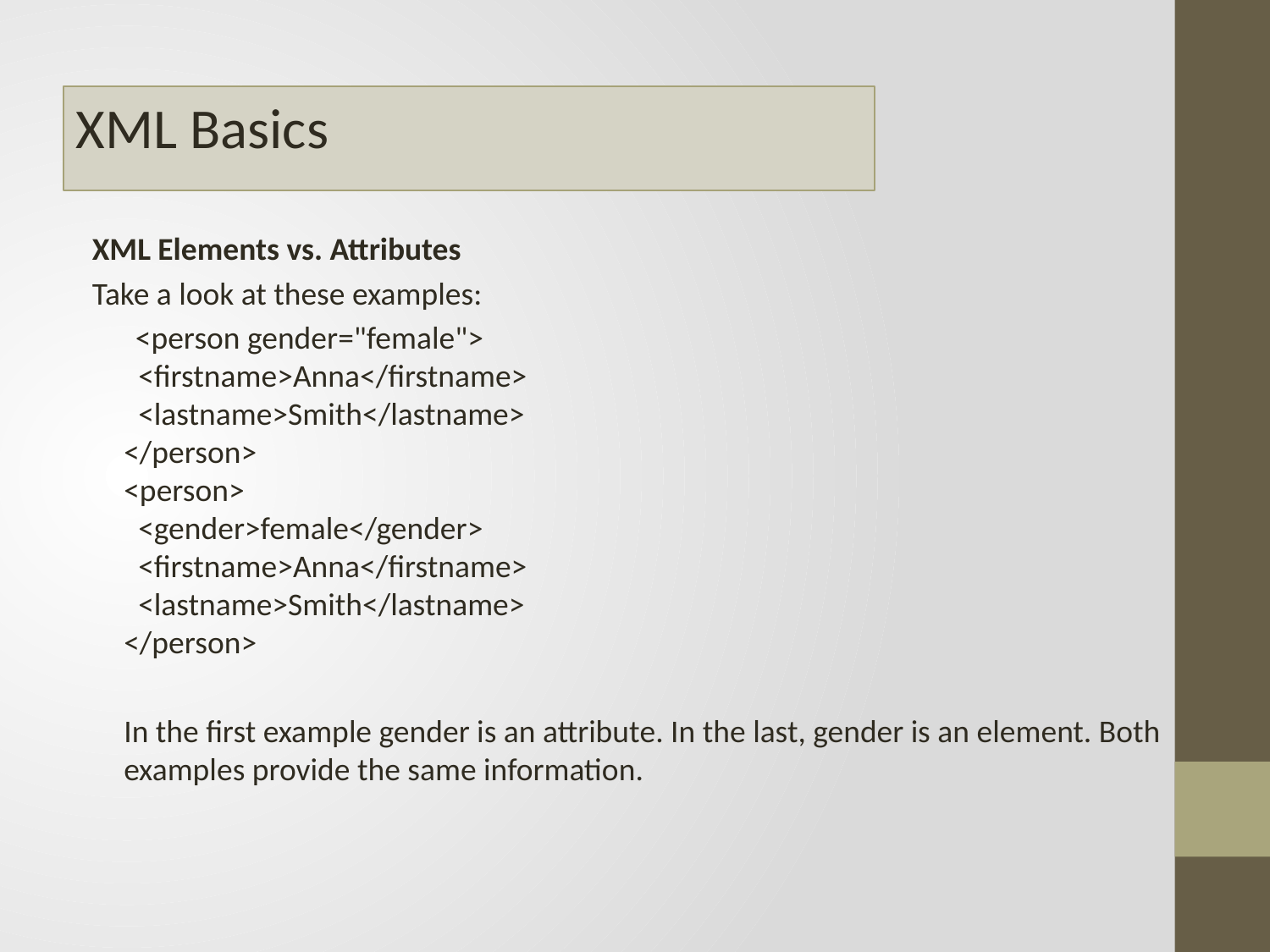

#
XML Basics
XML Elements vs. Attributes
Take a look at these examples:
      <person gender="female">
  <firstname>Anna</firstname>
  <lastname>Smith</lastname>
</person>
<person>
  <gender>female</gender>
  <firstname>Anna</firstname>
  <lastname>Smith</lastname>
</person>

In the first example gender is an attribute. In the last, gender is an element. Both examples provide the same information.